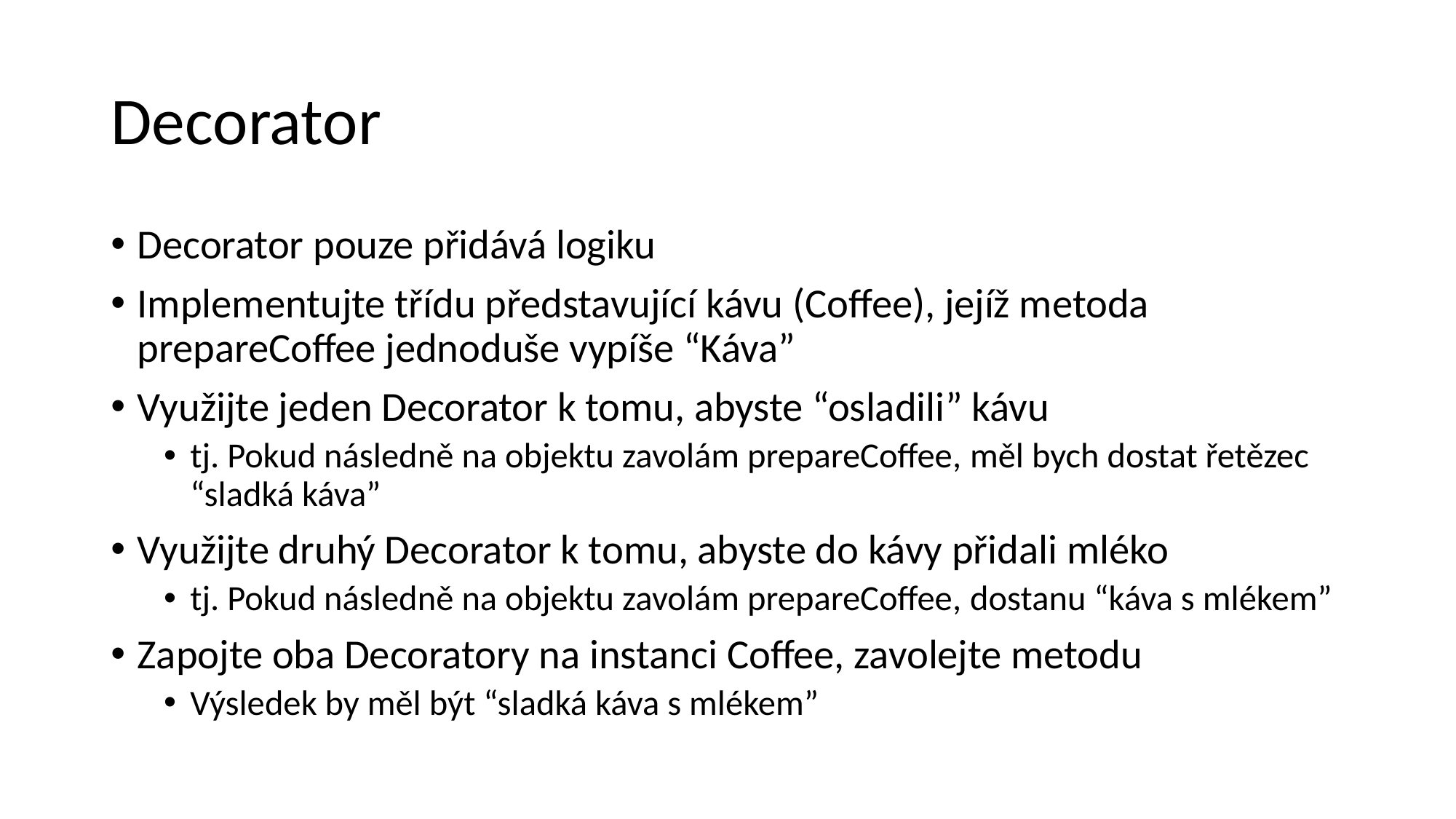

# Decorator
Decorator pouze přidává logiku
Implementujte třídu představující kávu (Coffee), jejíž metoda prepareCoffee jednoduše vypíše “Káva”
Využijte jeden Decorator k tomu, abyste “osladili” kávu
tj. Pokud následně na objektu zavolám prepareCoffee, měl bych dostat řetězec “sladká káva”
Využijte druhý Decorator k tomu, abyste do kávy přidali mléko
tj. Pokud následně na objektu zavolám prepareCoffee, dostanu “káva s mlékem”
Zapojte oba Decoratory na instanci Coffee, zavolejte metodu
Výsledek by měl být “sladká káva s mlékem”